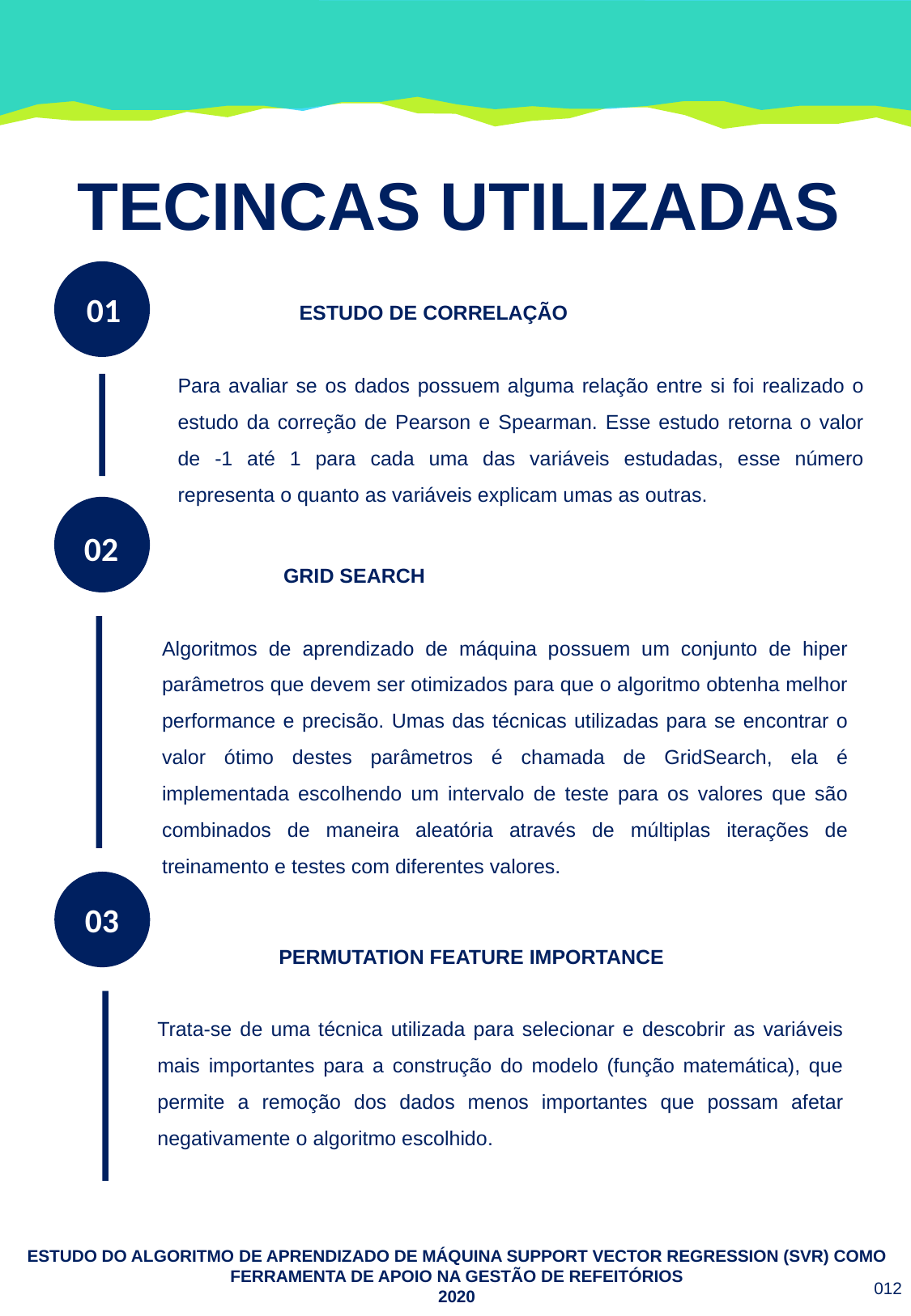

TECINCAS UTILIZADAS

	ESTUDO DE CORRELAÇÃO

Para avaliar se os dados possuem alguma relação entre si foi realizado o estudo da correção de Pearson e Spearman. Esse estudo retorna o valor de -1 até 1 para cada uma das variáveis estudadas, esse número representa o quanto as variáveis explicam umas as outras.
01

02
	GRID SEARCH

Algoritmos de aprendizado de máquina possuem um conjunto de hiper parâmetros que devem ser otimizados para que o algoritmo obtenha melhor performance e precisão. Umas das técnicas utilizadas para se encontrar o valor ótimo destes parâmetros é chamada de GridSearch, ela é implementada escolhendo um intervalo de teste para os valores que são combinados de maneira aleatória através de múltiplas iterações de treinamento e testes com diferentes valores.

03
	PERMUTATION FEATURE IMPORTANCE

Trata-se de uma técnica utilizada para selecionar e descobrir as variáveis mais importantes para a construção do modelo (função matemática), que permite a remoção dos dados menos importantes que possam afetar negativamente o algoritmo escolhido.

ESTUDO DO ALGORITMO DE APRENDIZADO DE MÁQUINA SUPPORT VECTOR REGRESSION (SVR) COMO FERRAMENTA DE APOIO NA GESTÃO DE REFEITÓRIOS
2020
012